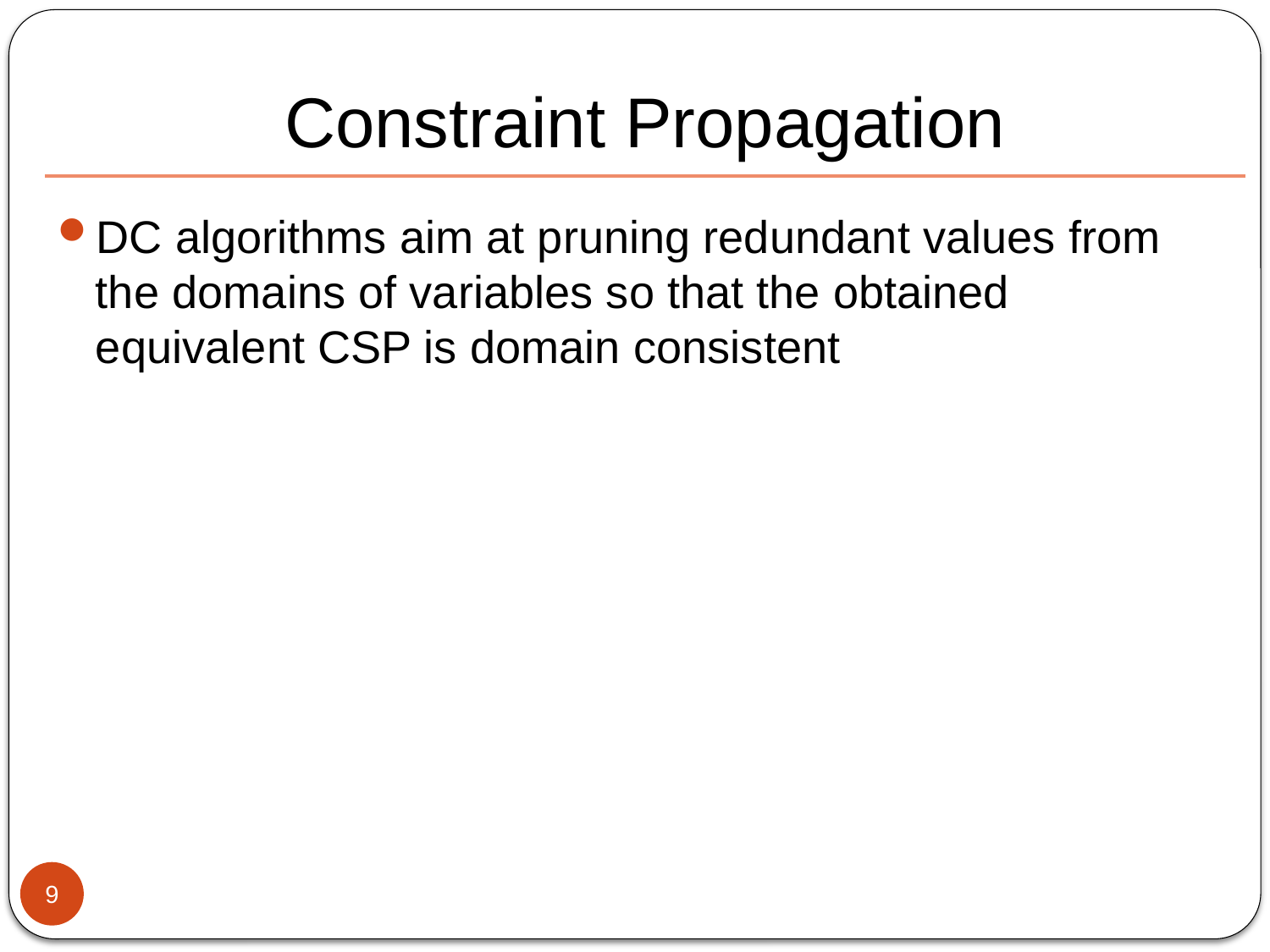

# Constraint Propagation
DC algorithms aim at pruning redundant values from the domains of variables so that the obtained equivalent CSP is domain consistent
9